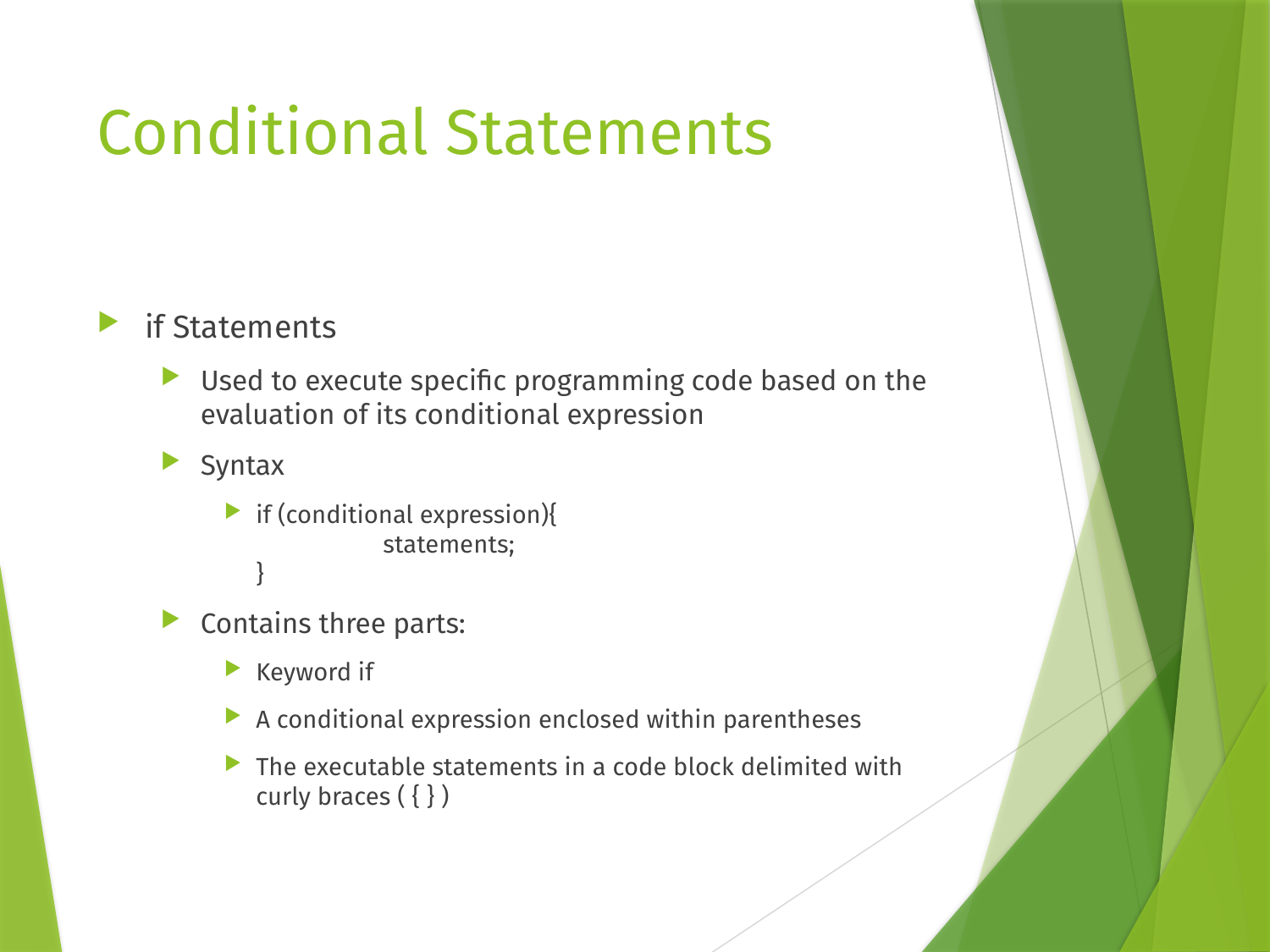

# Conditional Statements
if Statements
Used to execute specific programming code based on the evaluation of its conditional expression
Syntax
if (conditional expression){
	statements;
}
Contains three parts:
Keyword if
A conditional expression enclosed within parentheses
The executable statements in a code block delimited with curly braces ( { } )